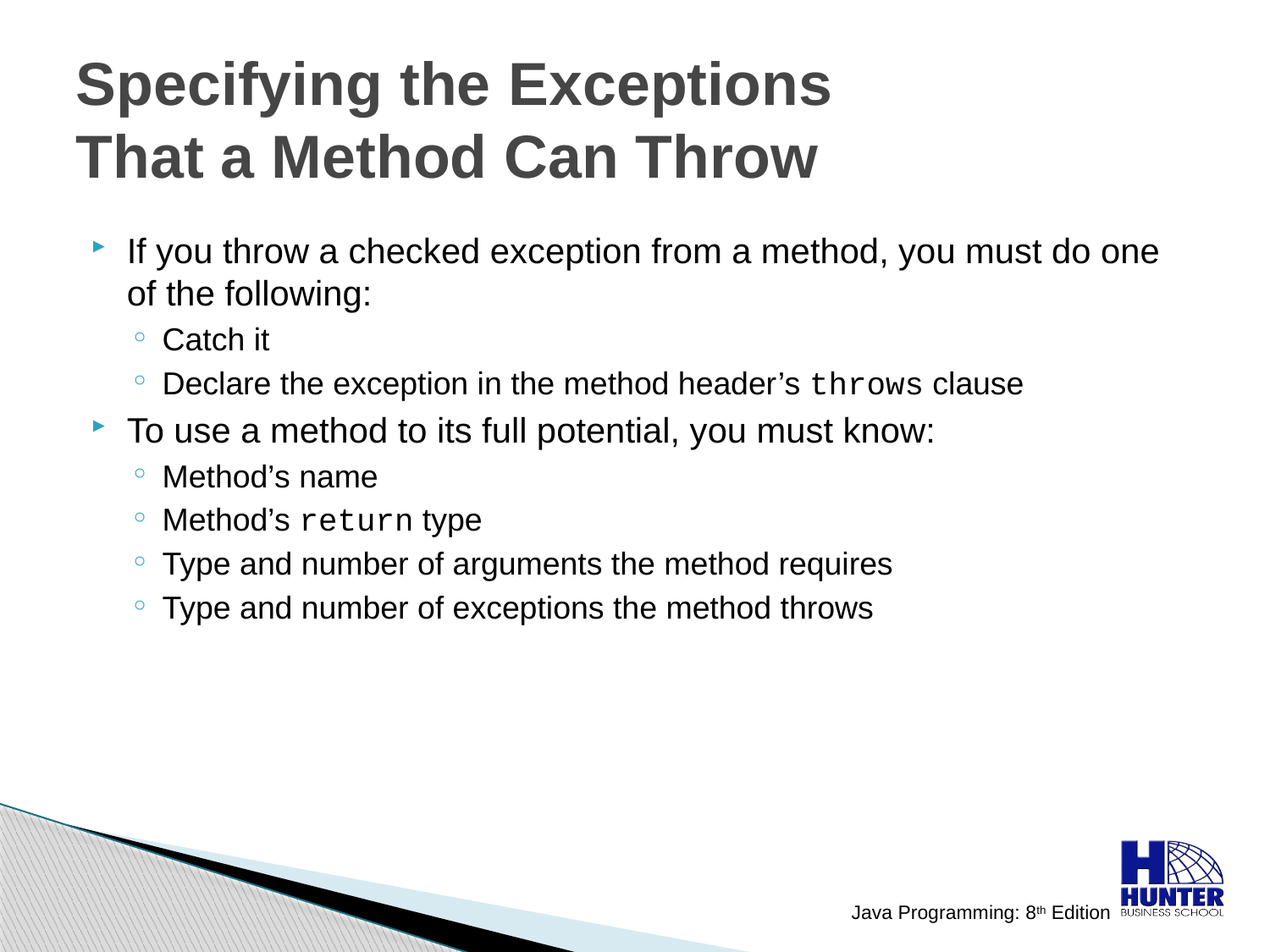

# Specifying the Exceptions That a Method Can Throw
If you throw a checked exception from a method, you must do one of the following:
Catch it
Declare the exception in the method header’s throws clause
To use a method to its full potential, you must know:
Method’s name
Method’s return type
Type and number of arguments the method requires
Type and number of exceptions the method throws